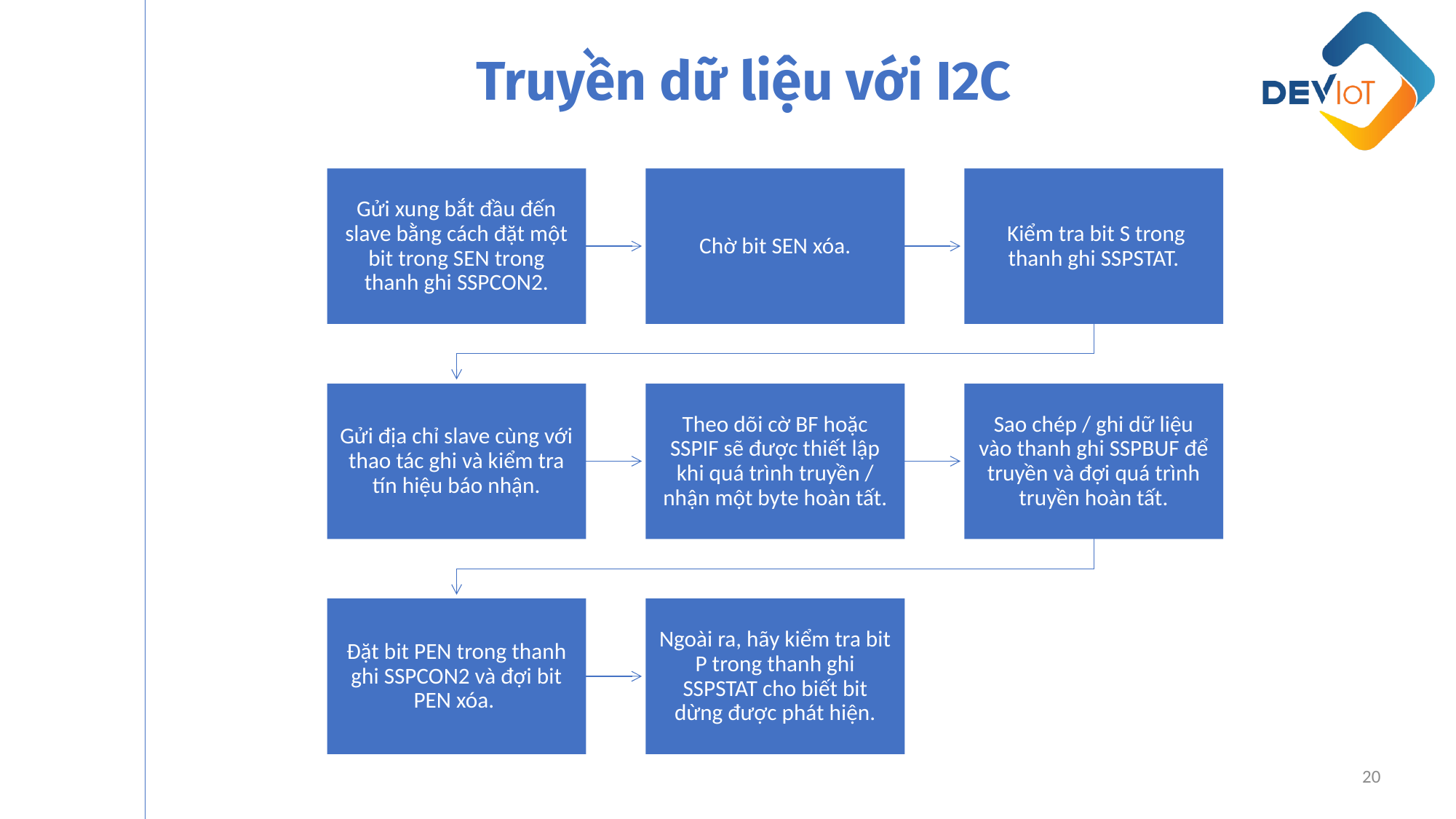

Truyền dữ liệu với I2C

Gửi xung bắt đầu đến slave bằng cách đặt một bit trong SEN trong thanh ghi SSPCON2.

Chờ bit SEN xóa.

 Kiểm tra bit S trong thanh ghi SSPSTAT.

Gửi địa chỉ slave cùng với thao tác ghi và kiểm tra tín hiệu báo nhận.

Theo dõi cờ BF hoặc SSPIF sẽ được thiết lập khi quá trình truyền / nhận một byte hoàn tất.

Sao chép / ghi dữ liệu vào thanh ghi SSPBUF để truyền và đợi quá trình truyền hoàn tất.

Đặt bit PEN trong thanh ghi SSPCON2 và đợi bit PEN xóa.
Ngoài ra, hãy kiểm tra bit P trong thanh ghi SSPSTAT cho biết bit dừng được phát hiện.
20